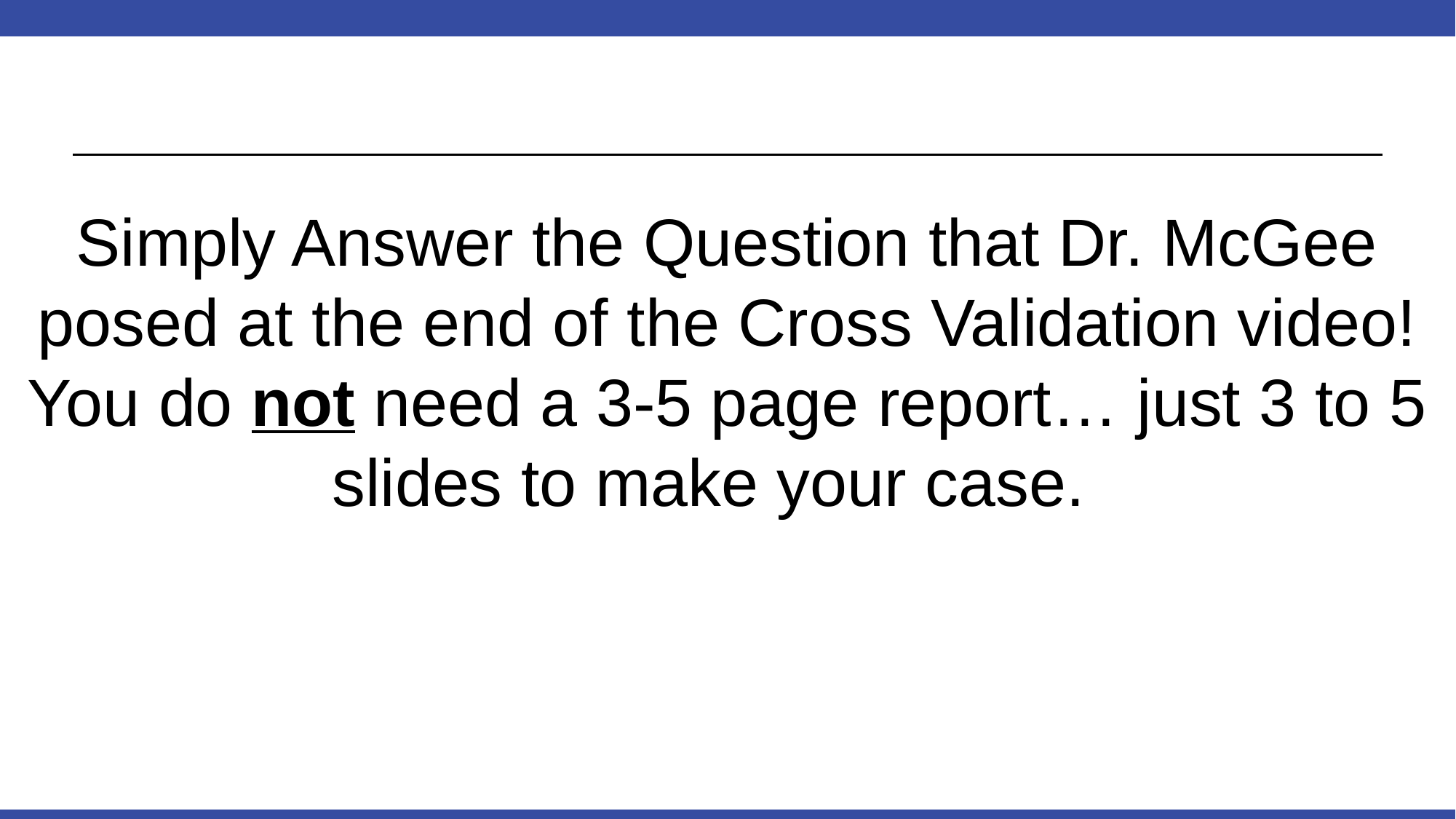

# Simply Answer the Question that Dr. McGee posed at the end of the Cross Validation video! You do not need a 3-5 page report… just 3 to 5 slides to make your case.